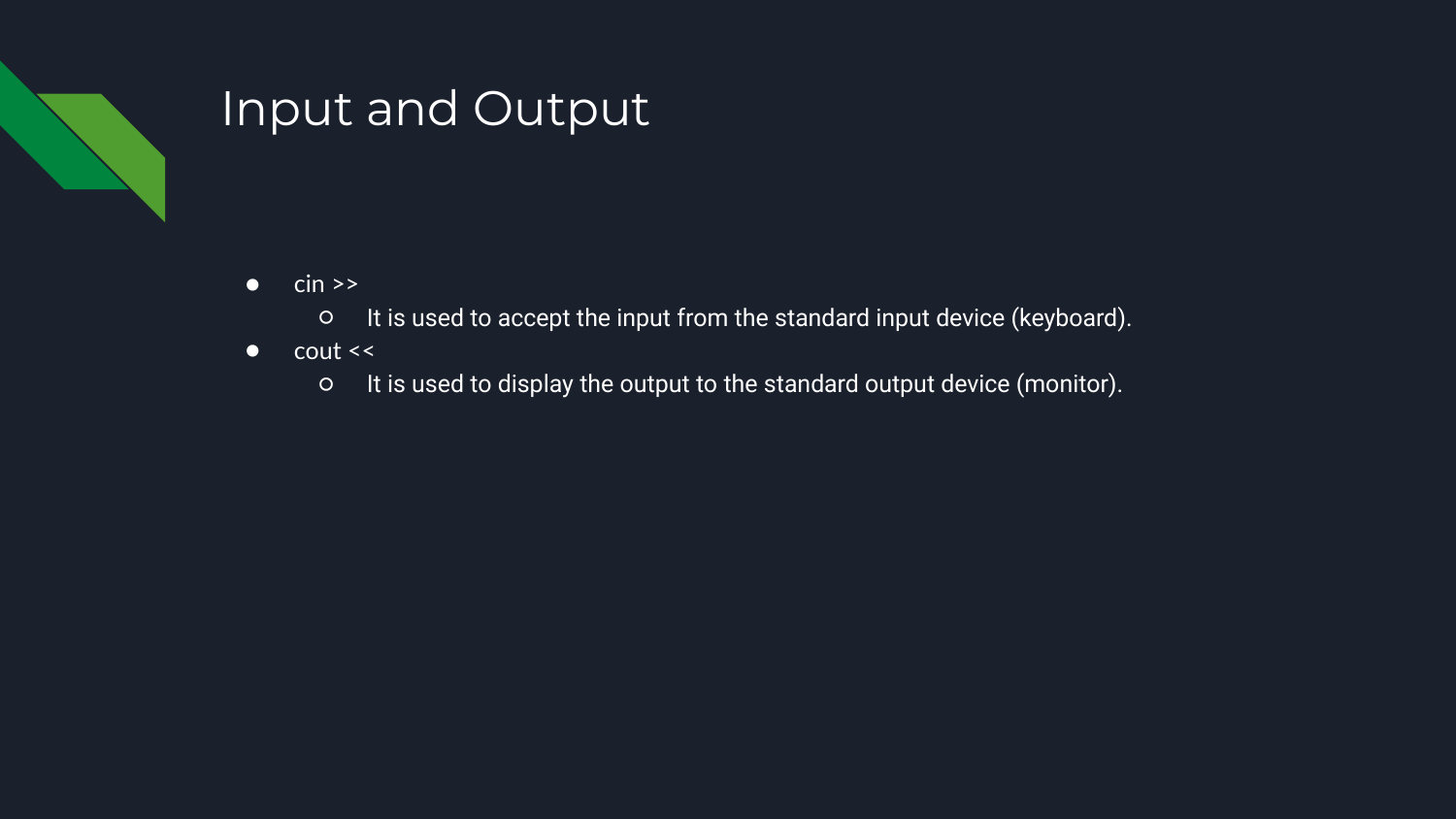

# Input and Output
cin >>
It is used to accept the input from the standard input device (keyboard).
cout <<
It is used to display the output to the standard output device (monitor).